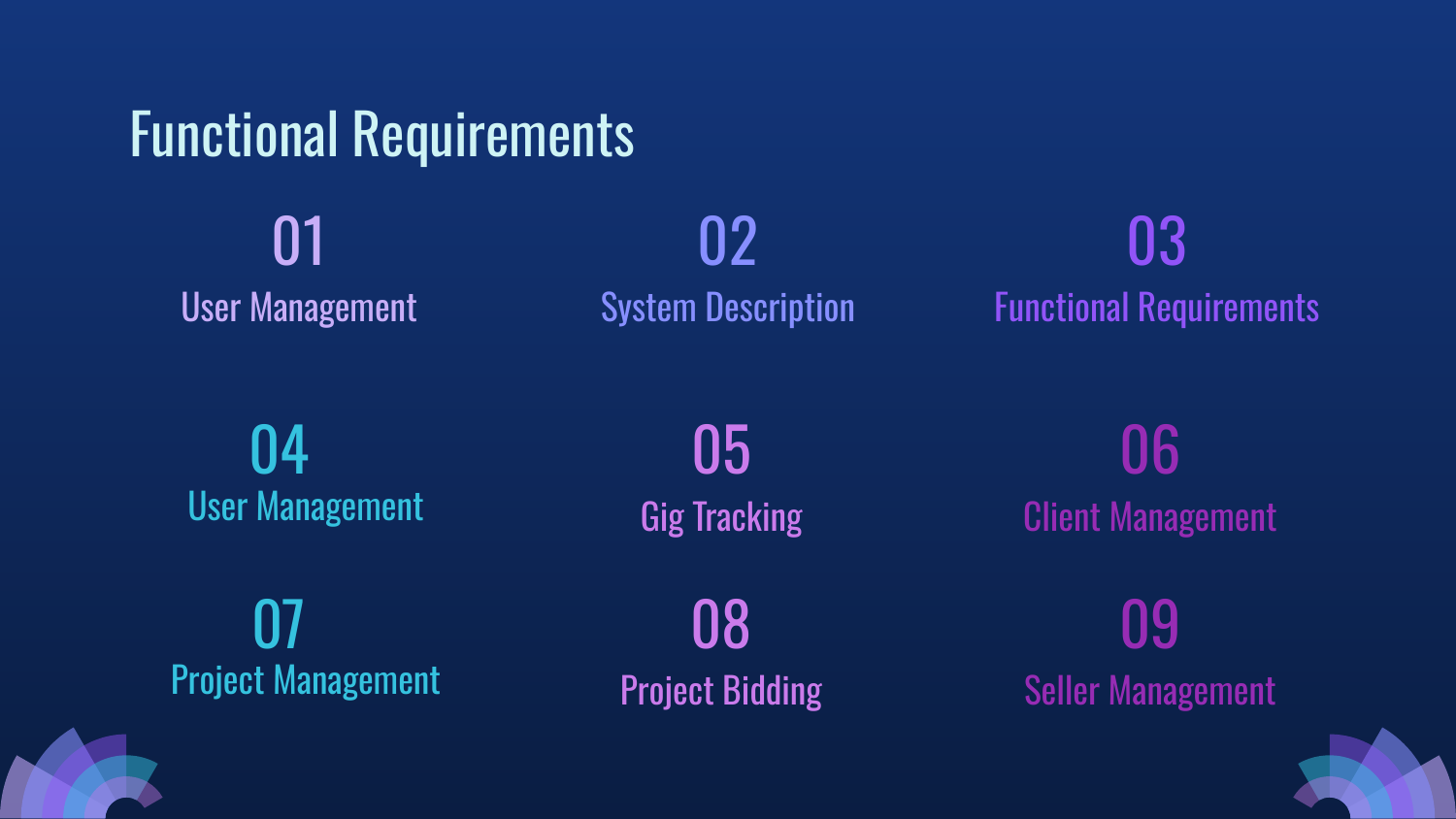

# Functional Requirements
01
02
03
User Management
System Description
Functional Requirements
04
05
06
User Management
Client Management
Gig Tracking
07
08
09
Project Management
Seller Management
Project Bidding